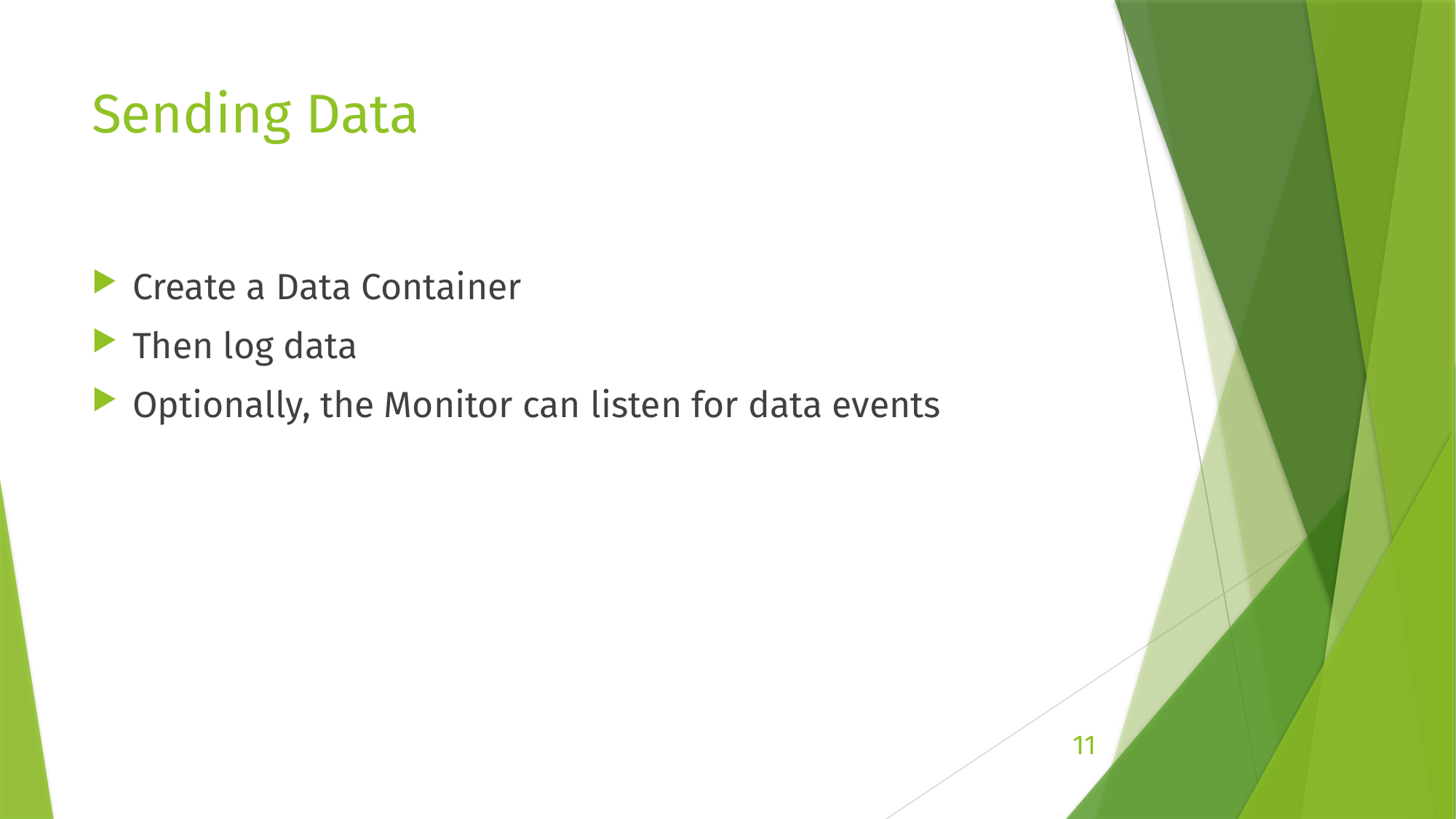

# Sending Data
Create a Data Container
Then log data
Optionally, the Monitor can listen for data events

11